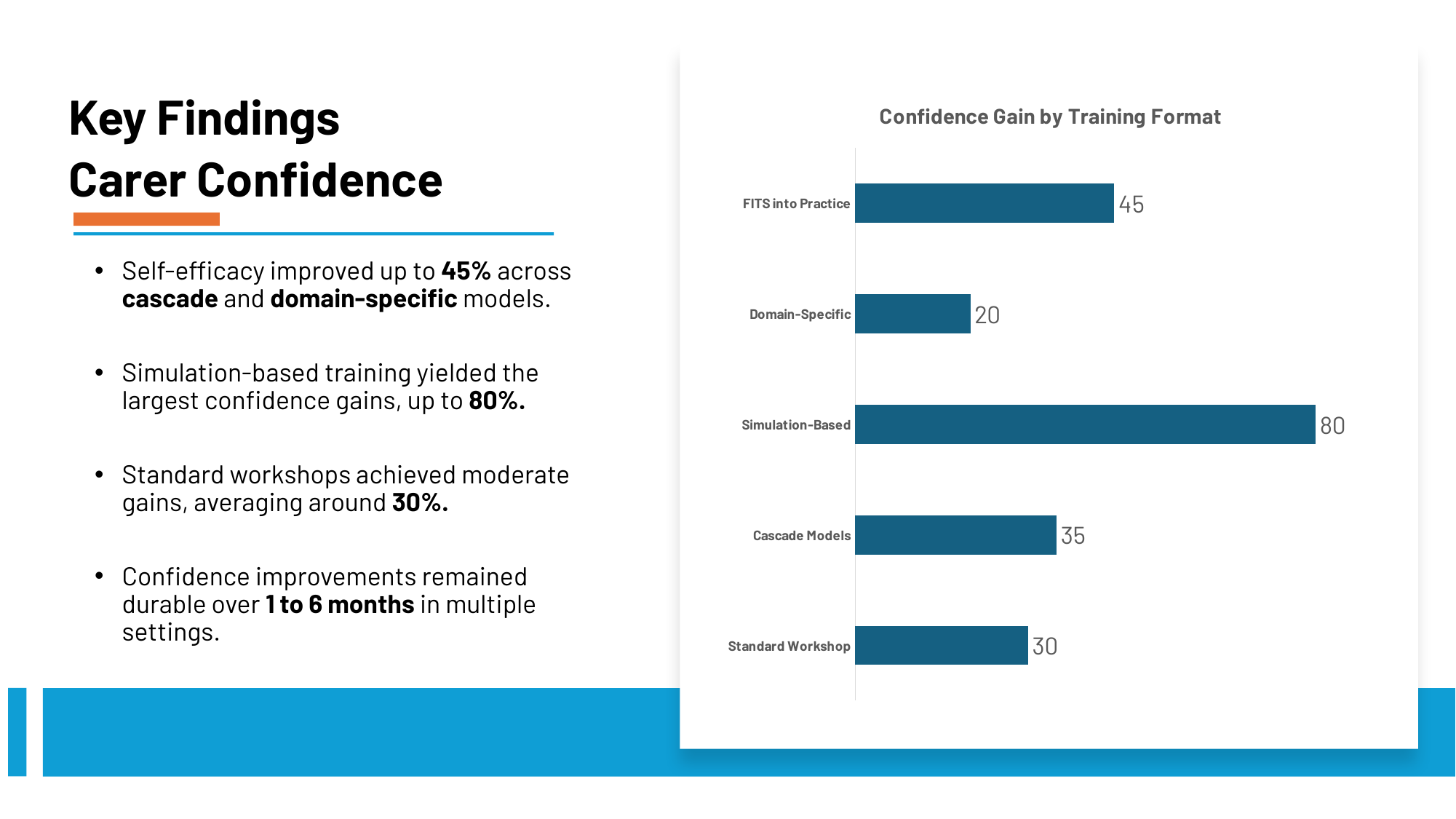

Key Findings
Carer Confidence

### Chart: Confidence Gain by Training Format

| Category | Confidence Gain (%) |
|---|---|
| Standard Workshop | 30.0 |
| Cascade Models | 35.0 |
| Simulation-Based | 80.0 |
| Domain-Specific | 20.0 |
| FITS into Practice | 45.0 |

Self-efficacy improved up to 45% across cascade and domain-specific models.

Simulation-based training yielded the largest confidence gains, up to 80%.

Standard workshops achieved moderate gains, averaging around 30%.

Confidence improvements remained durable over 1 to 6 months in multiple settings.